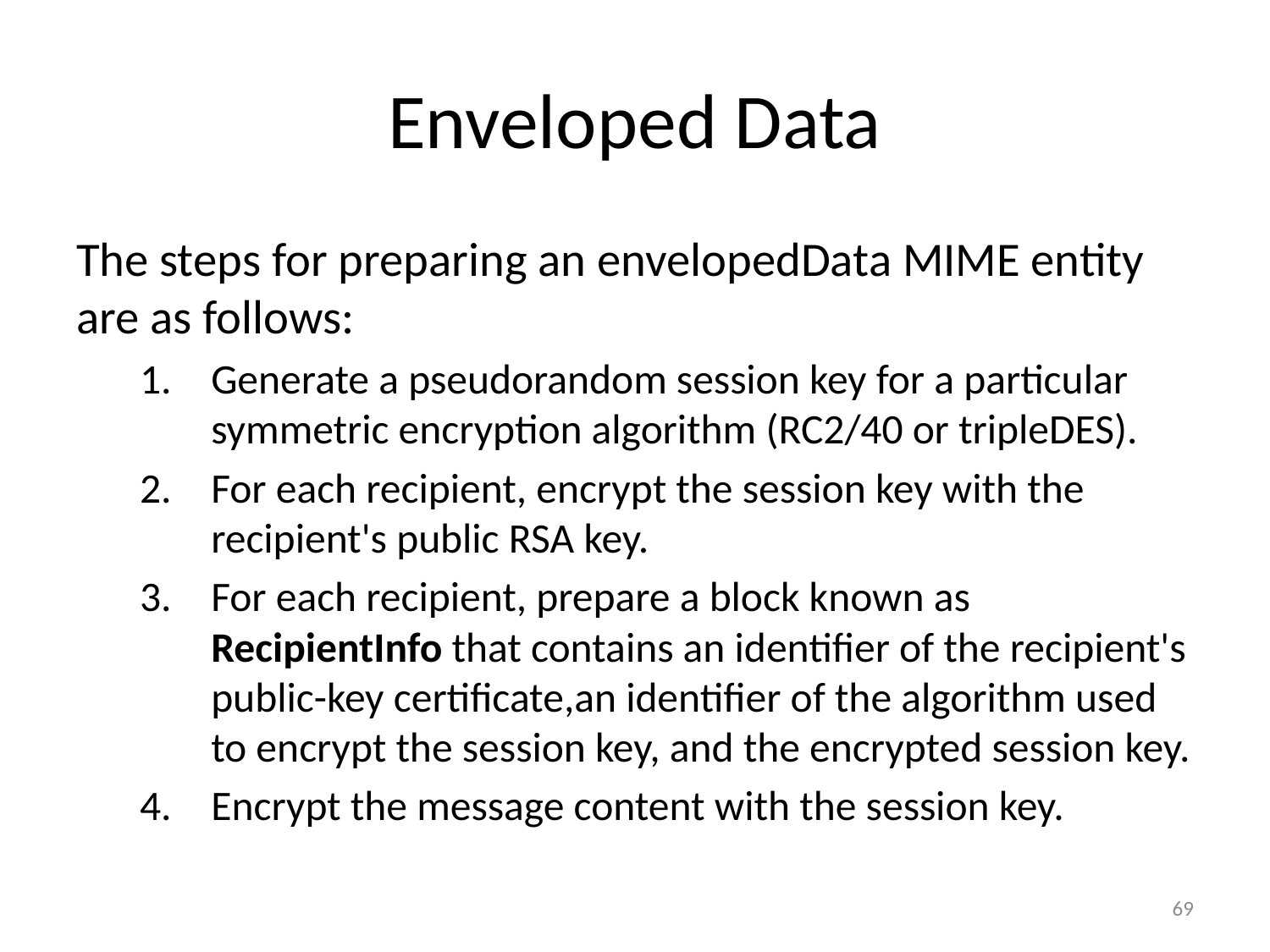

# Enveloped Data
The steps for preparing an envelopedData MIME entity are as follows:
Generate a pseudorandom session key for a particular symmetric encryption algorithm (RC2/40 or tripleDES).
For each recipient, encrypt the session key with the recipient's public RSA key.
For each recipient, prepare a block known as RecipientInfo that contains an identifier of the recipient's public-key certificate,an identifier of the algorithm used to encrypt the session key, and the encrypted session key.
Encrypt the message content with the session key.
69